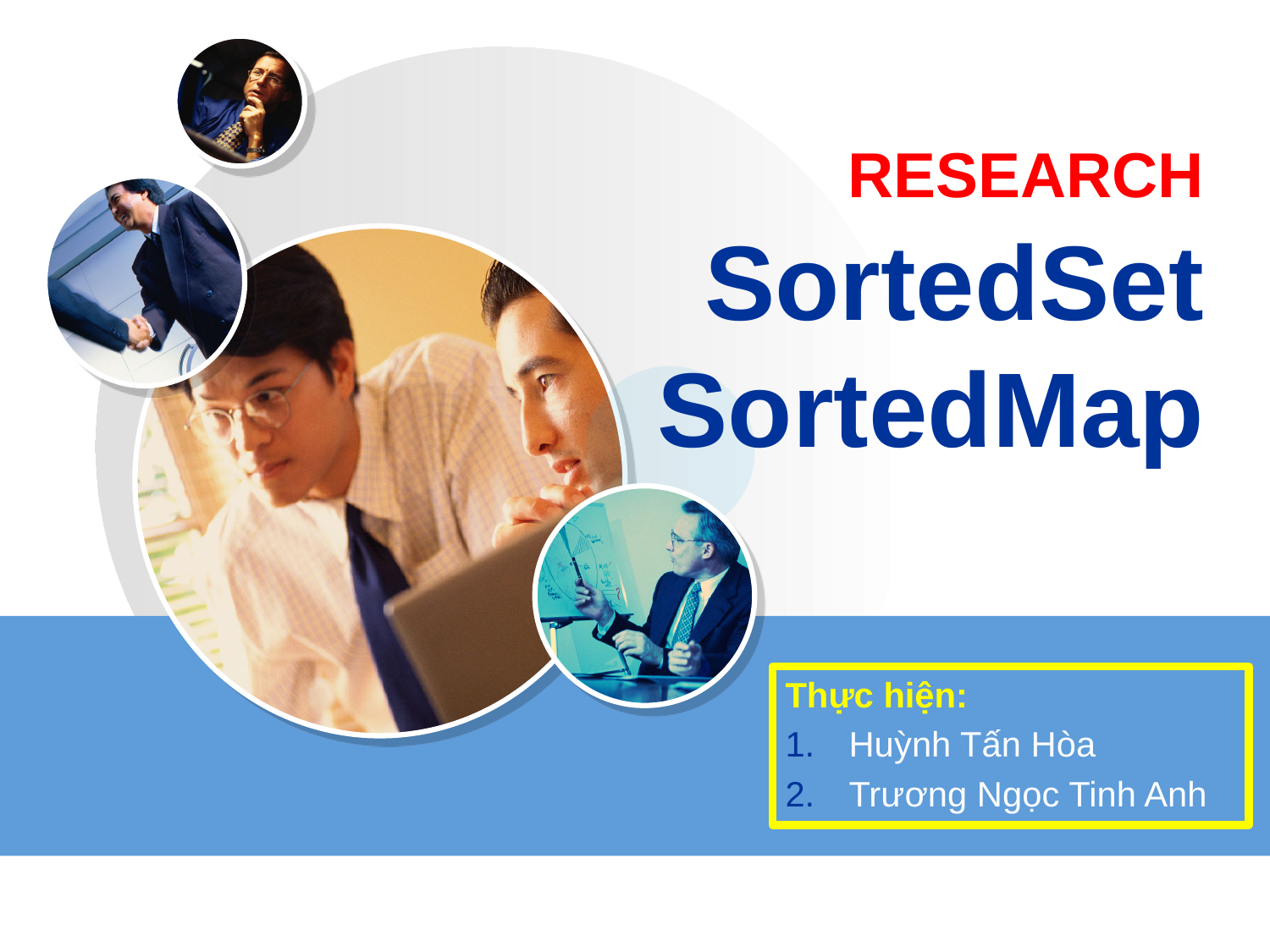

# RESEARCH SortedSet SortedMap
Thực hiện:
Huỳnh Tấn Hòa
Trương Ngọc Tinh Anh